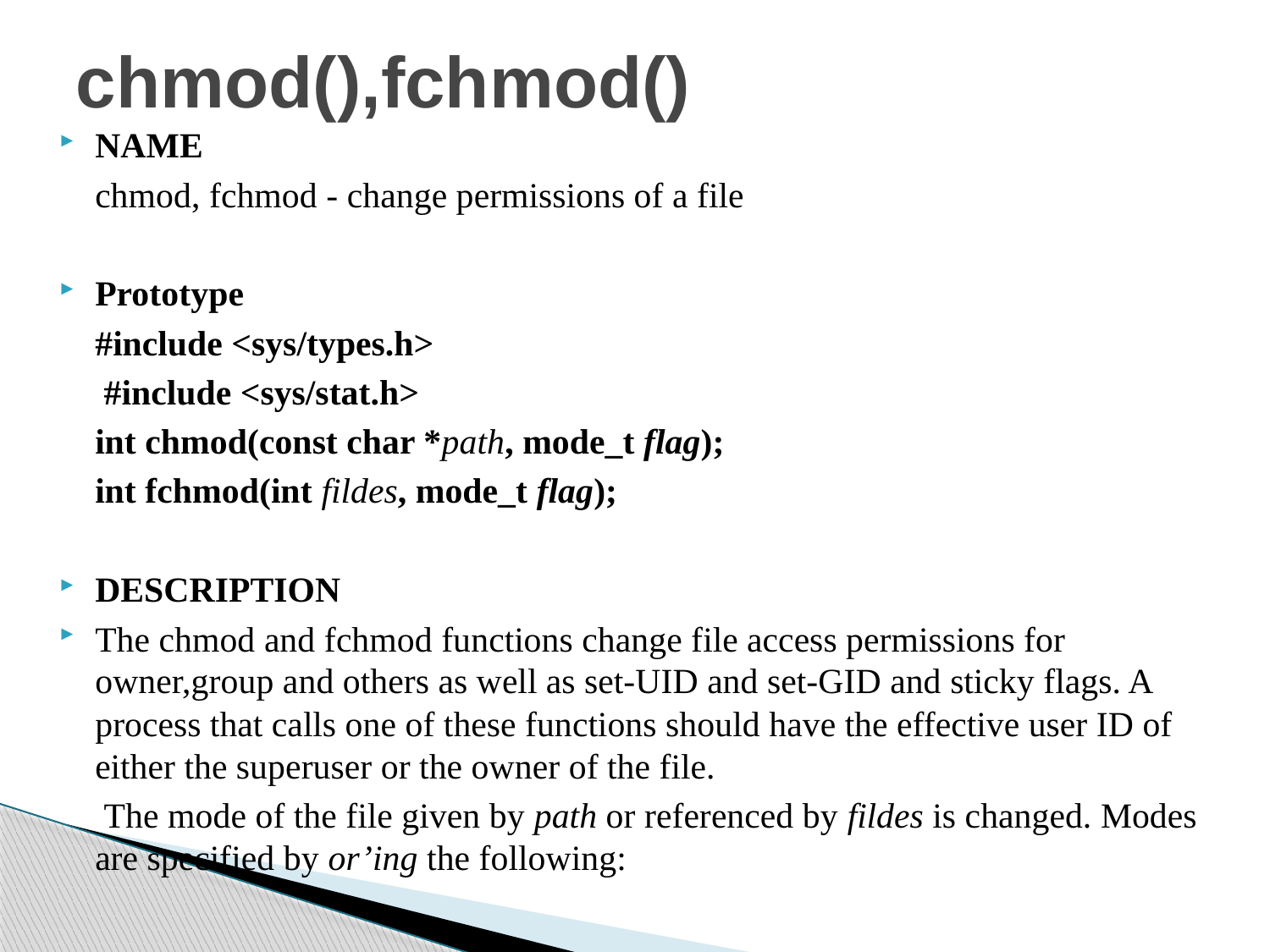

# chmod(),fchmod()
NAME
	chmod, fchmod - change permissions of a file

Prototype
	#include <sys/types.h>
	 #include <sys/stat.h>
	int chmod(const char *path, mode_t flag);
	int fchmod(int fildes, mode_t flag);

DESCRIPTION
The chmod and fchmod functions change file access permissions for owner,group and others as well as set-UID and set-GID and sticky flags. A process that calls one of these functions should have the effective user ID of either the superuser or the owner of the file.
	 The mode of the file given by path or referenced by fildes is changed. Modes are specified by or’ing the following: